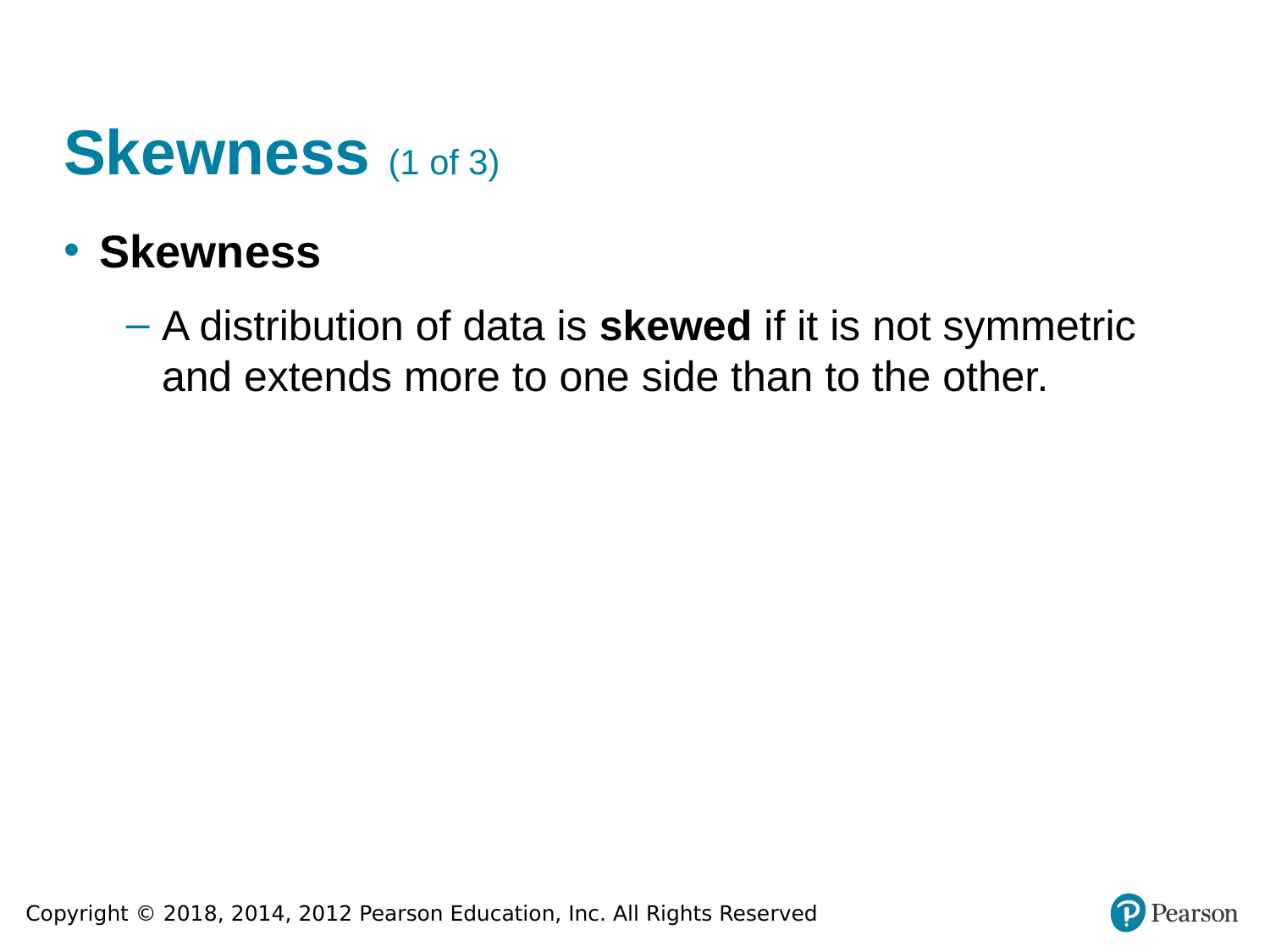

# Skewness (1 of 3)
Skewness
A distribution of data is skewed if it is not symmetric and extends more to one side than to the other.